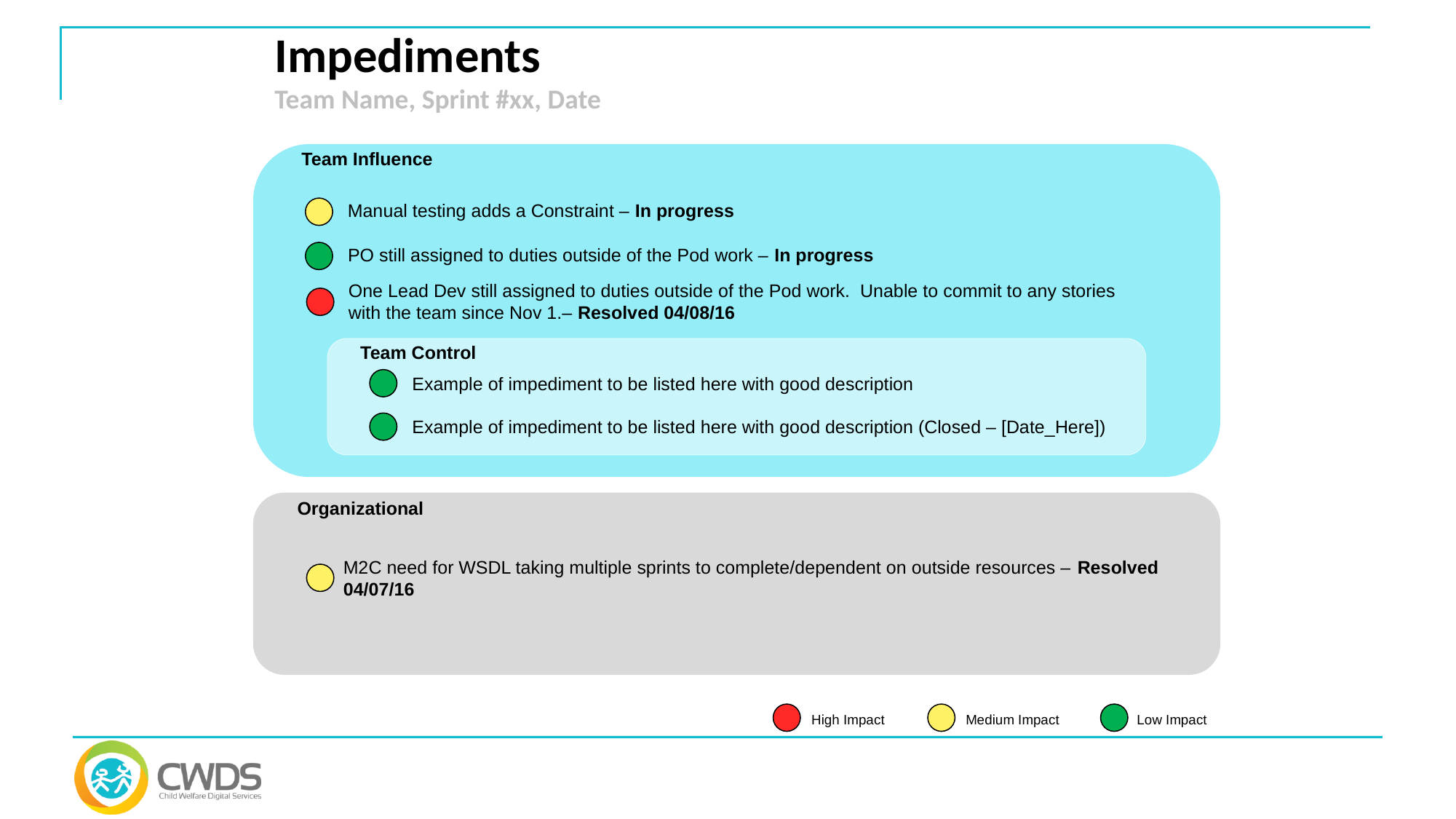

# Impediments Team Name, Sprint #xx, Date
Team Influence

Manual testing adds a Constraint – In progress

PO still assigned to duties outside of the Pod work – In progress

One Lead Dev still assigned to duties outside of the Pod work.  Unable to commit to any stories with the team since Nov 1.– Resolved 04/08/16

Team Control

Example of impediment to be listed here with good description

Example of impediment to be listed here with good description (Closed – [Date_Here])

Organizational

M2C need for WSDL taking multiple sprints to complete/dependent on outside resources – Resolved
04/07/16

High Impact

Medium Impact

Low Impact